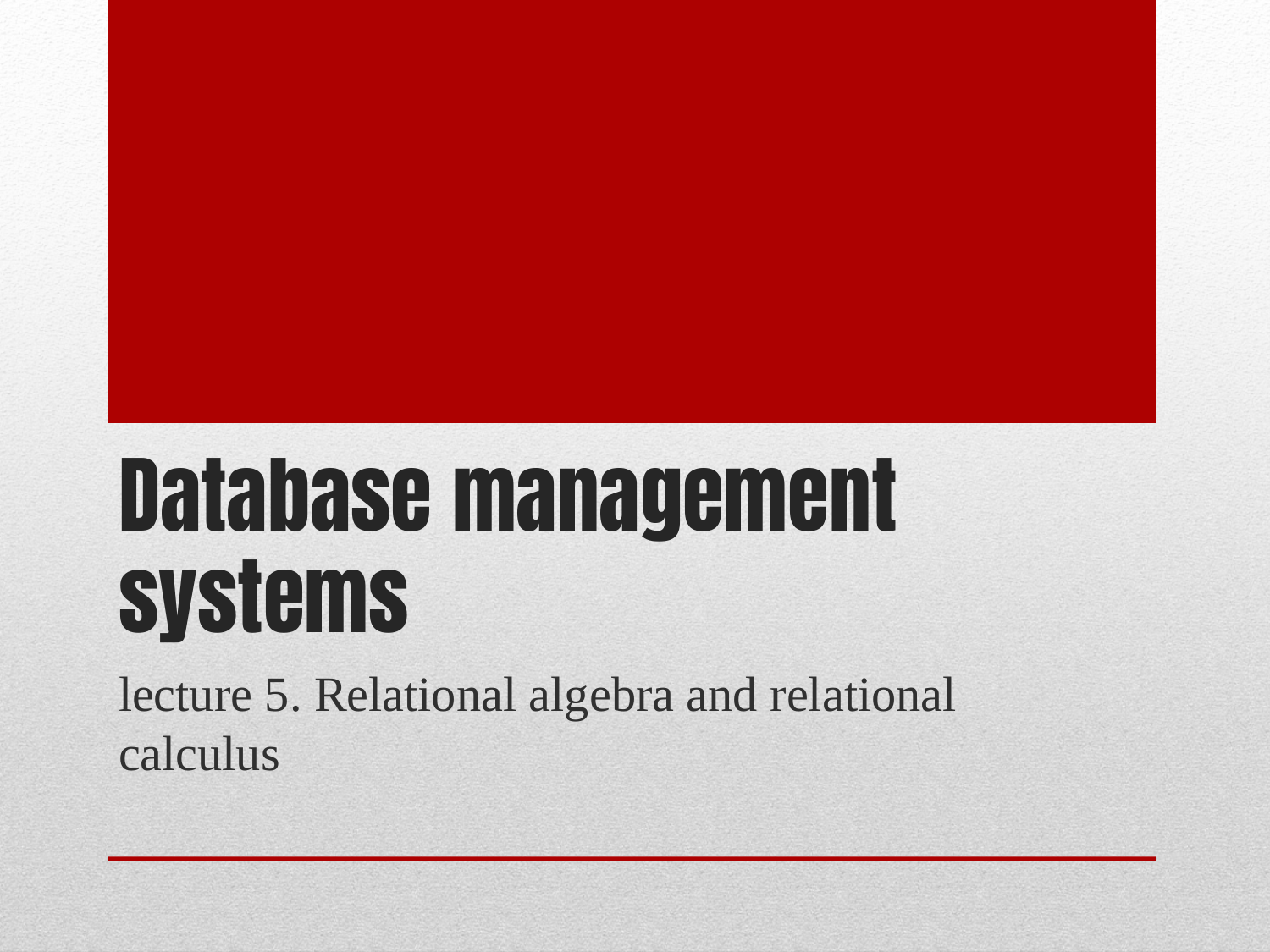

# Database management systems
lecture 5. Relational algebra and relational calculus